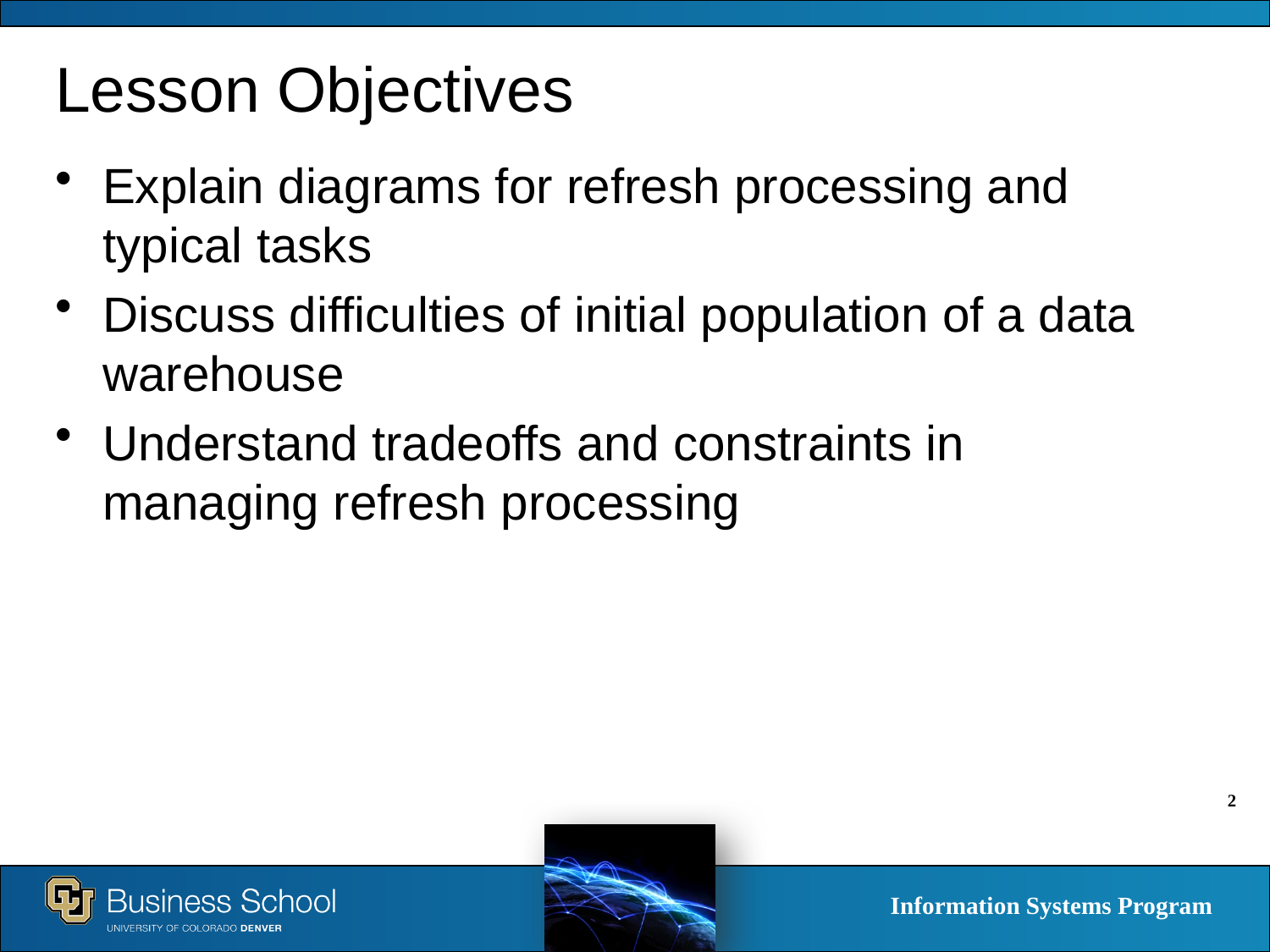

# Lesson Objectives
Explain diagrams for refresh processing and typical tasks
Discuss difficulties of initial population of a data warehouse
Understand tradeoffs and constraints in managing refresh processing